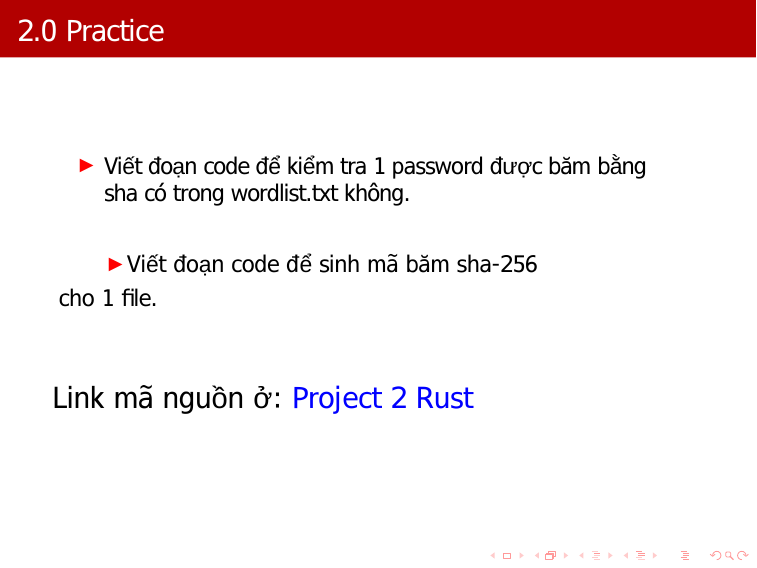

# 2.0 Practice
Viết đoạn code để kiểm tra 1 password được băm bằng sha có trong wordlist.txt không.

Viết đoạn code để sinh mã băm sha-256 cho 1 file.

Link mã nguồn ở: Project 2 Rust